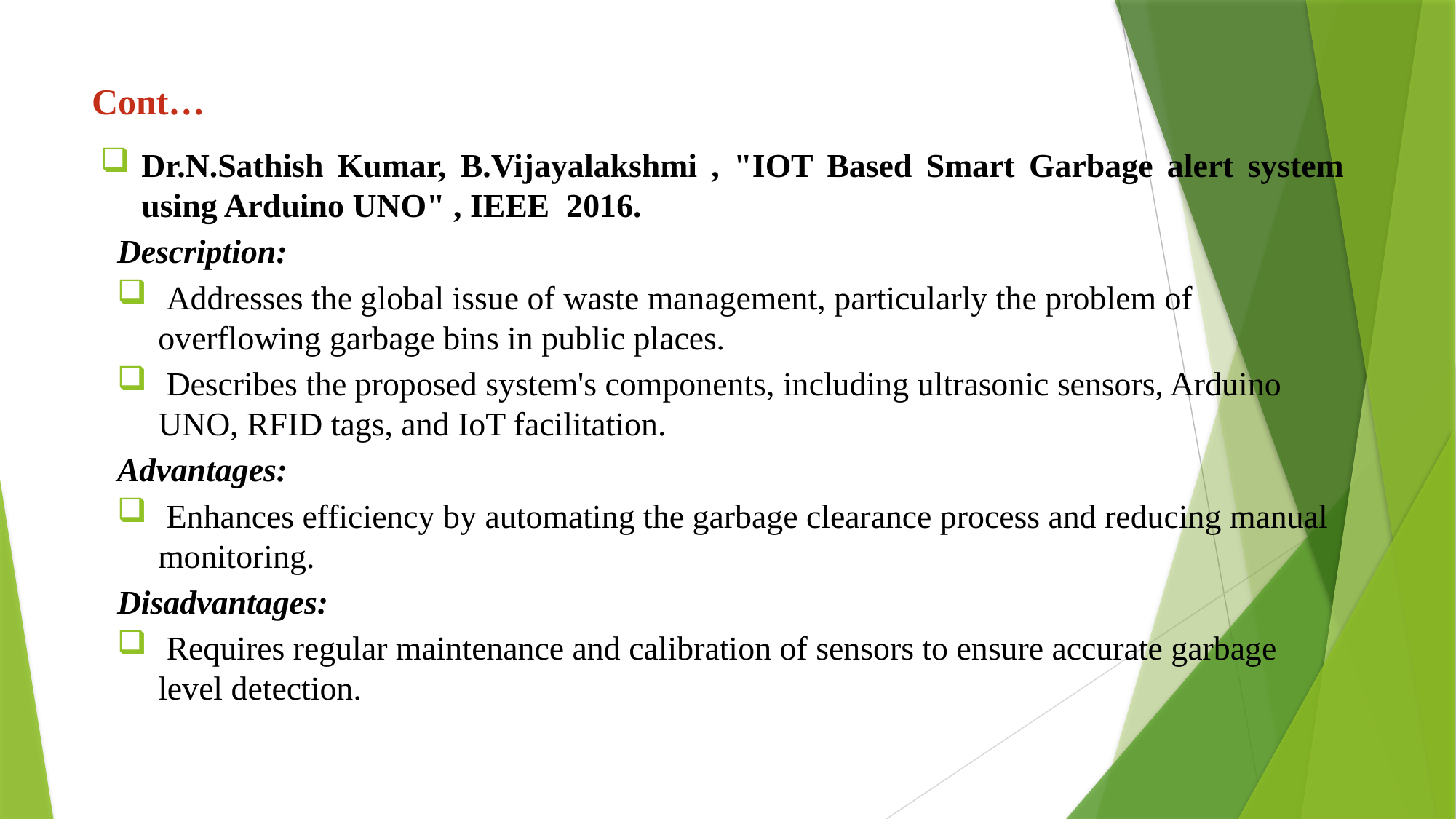

# Cont…
Dr.N.Sathish Kumar, B.Vijayalakshmi , "IOT Based Smart Garbage alert system using Arduino UNO" , IEEE  2016.
Description:
 Addresses the global issue of waste management, particularly the problem of overflowing garbage bins in public places.
 Describes the proposed system's components, including ultrasonic sensors, Arduino UNO, RFID tags, and IoT facilitation.
Advantages:
 Enhances efficiency by automating the garbage clearance process and reducing manual monitoring.
Disadvantages:
 Requires regular maintenance and calibration of sensors to ensure accurate garbage level detection.